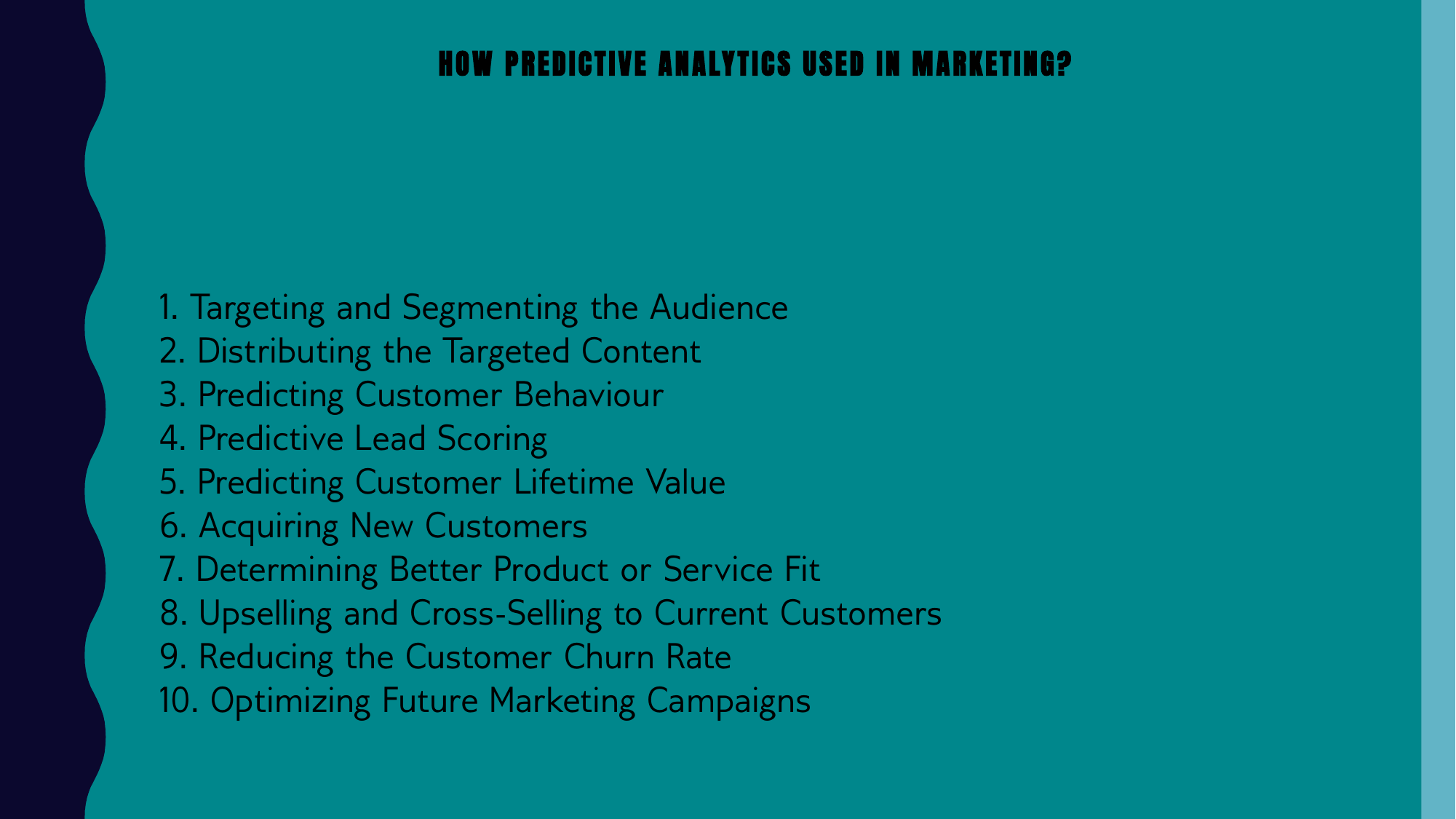

# HOW Predictive Analytics USED IN MARKETING?

1. Targeting and Segmenting the Audience
2. Distributing the Targeted Content
3. Predicting Customer Behaviour
4. Predictive Lead Scoring
5. Predicting Customer Lifetime Value
6. Acquiring New Customers
7. Determining Better Product or Service Fit
8. Upselling and Cross-Selling to Current Customers
9. Reducing the Customer Churn Rate
10. Optimizing Future Marketing Campaigns